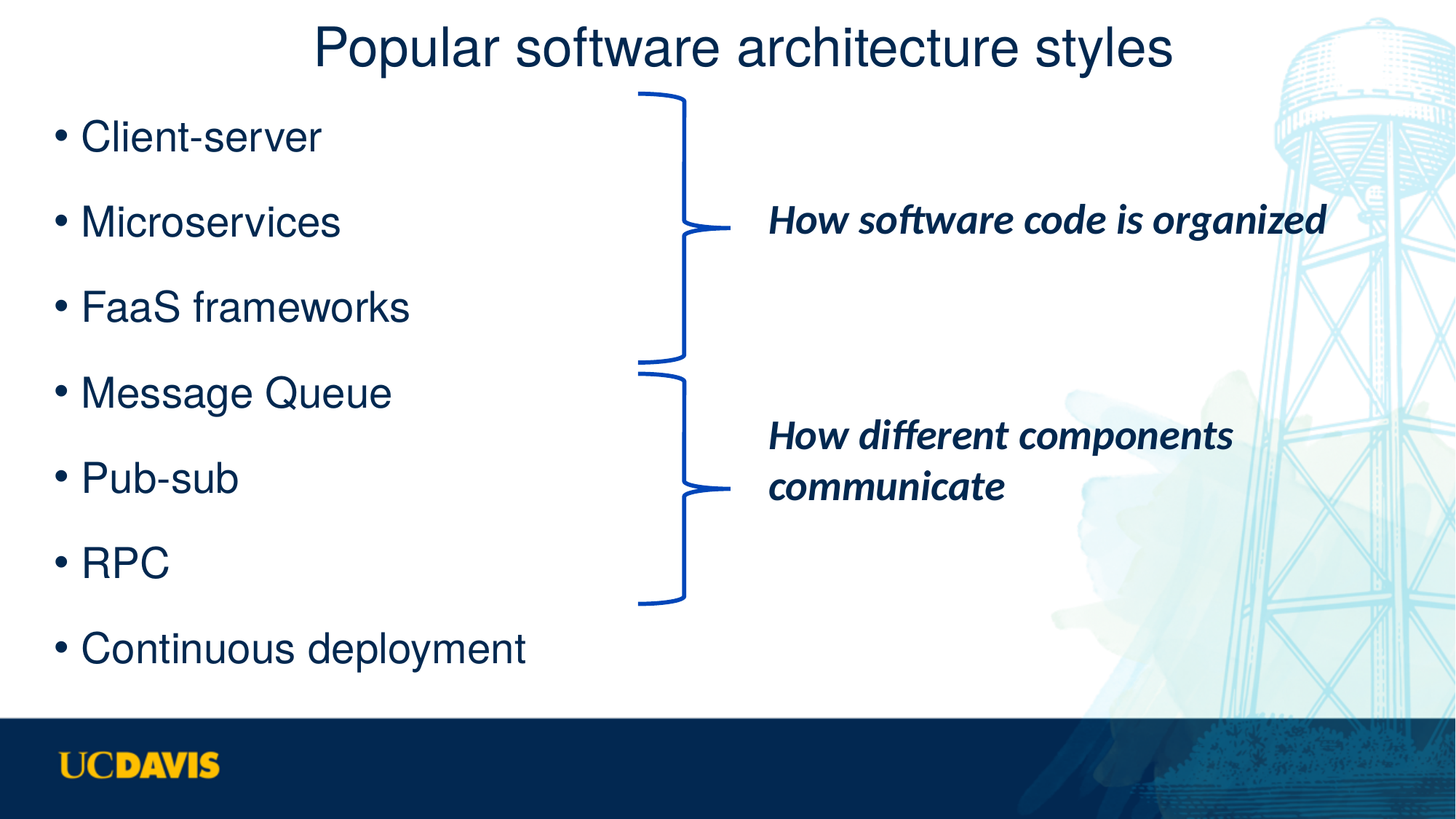

# Popular software architecture styles
Client-server
Microservices
FaaS frameworks
Message Queue
Pub-sub
RPC
Continuous deployment

How software code is organized

How different components
communicate